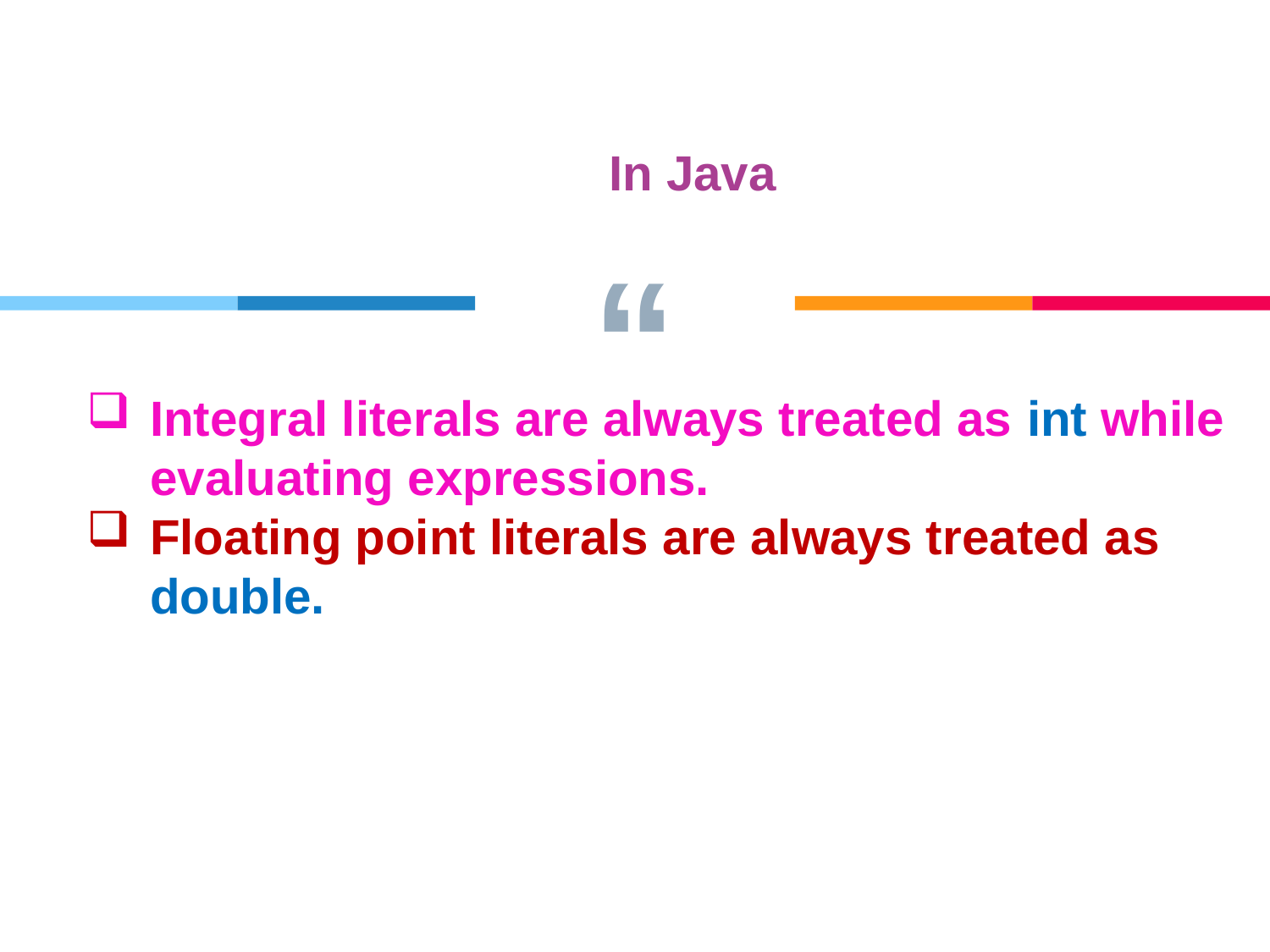

In Java
Integral literals are always treated as int while evaluating expressions.
Floating point literals are always treated as double.